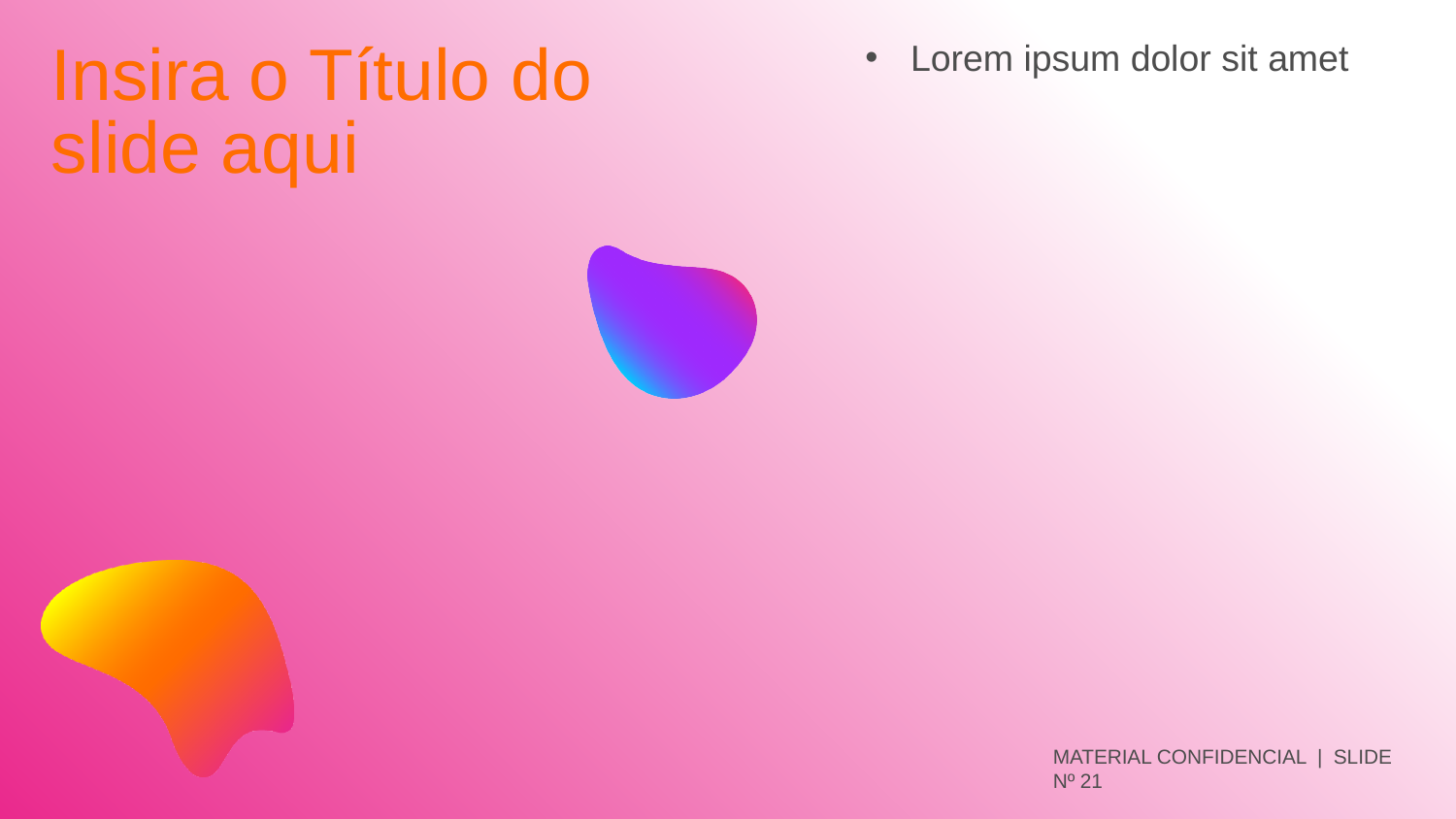

# Insira o Título do slide aqui
Lorem ipsum dolor sit amet
MATERIAL CONFIDENCIAL  |  SLIDE Nº 21